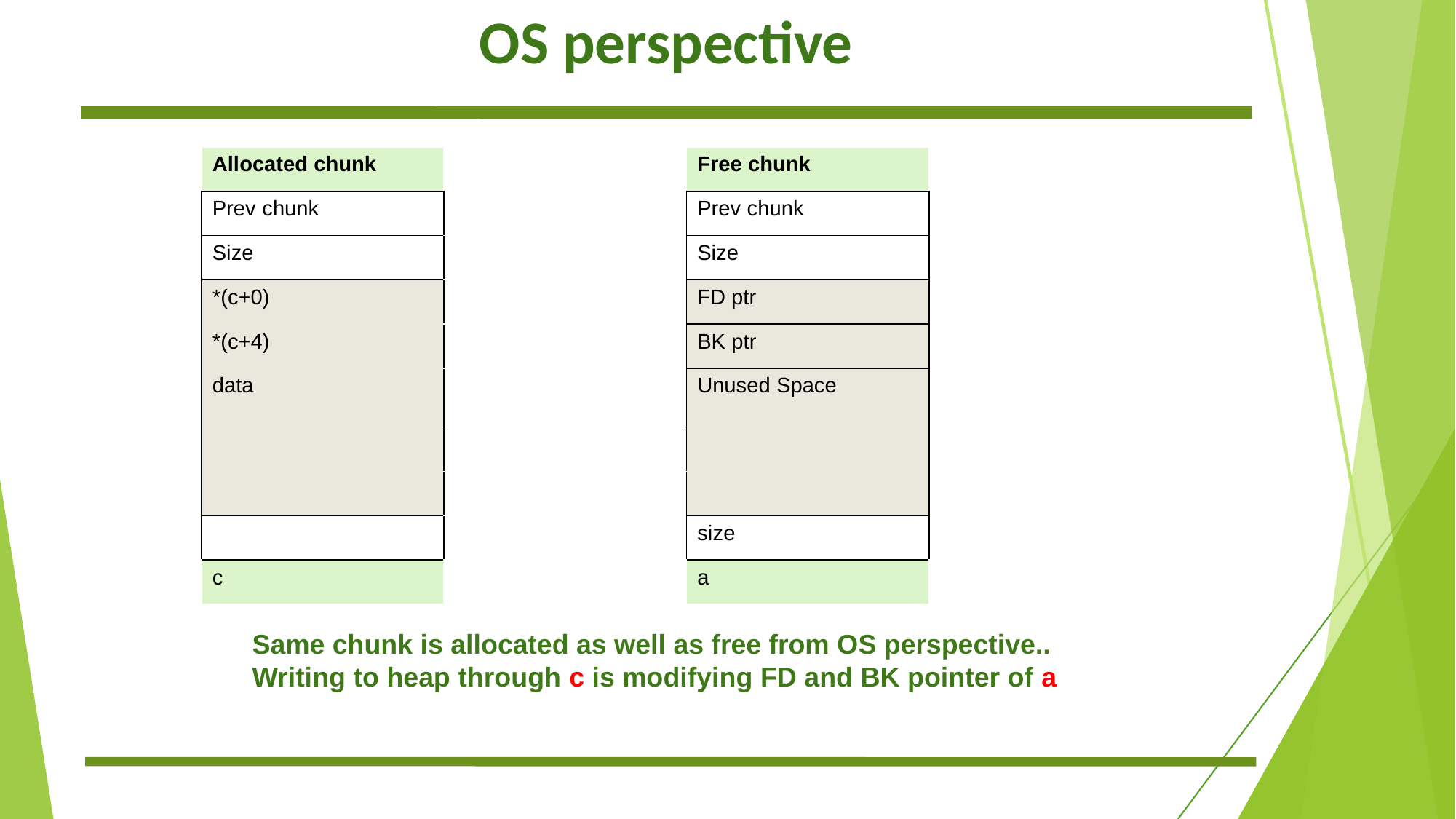

# OS perspective

| Allocated chunk |  | Free chunk |
| --- | --- | --- |
| Prev chunk |  | Prev chunk |
| Size |  | Size |
| \*(c+0) |  | FD ptr |
| \*(c+4) |  | BK ptr |
| data |  | Unused Space |
|  |  |  |
|  |  |  |
|  |  | size |
| c |  | a |
Same chunk is allocated as well as free from OS perspective..
Writing to heap through c is modifying FD and BK pointer of a